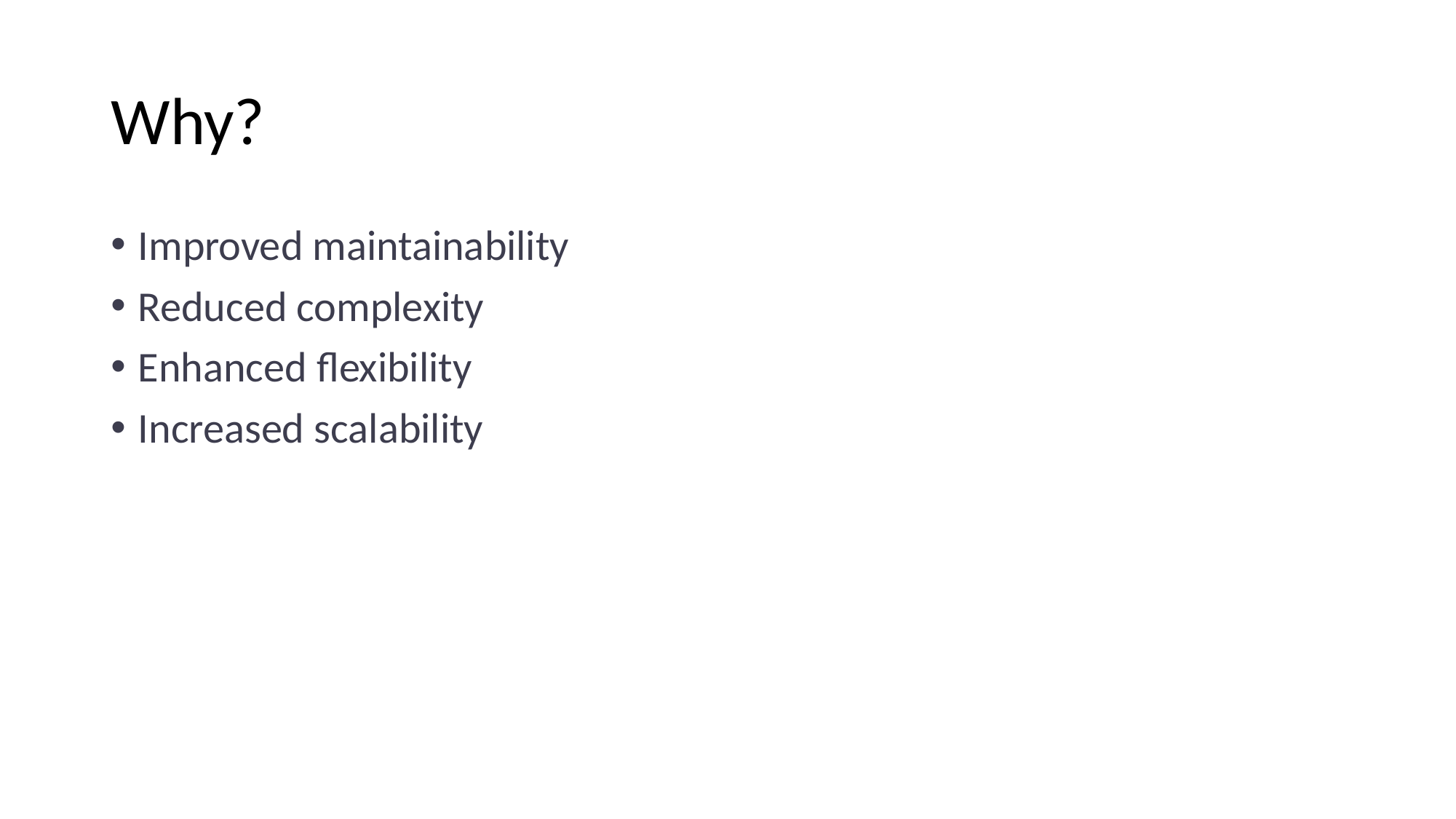

# Why?
Improved maintainability
Reduced complexity
Enhanced flexibility
Increased scalability